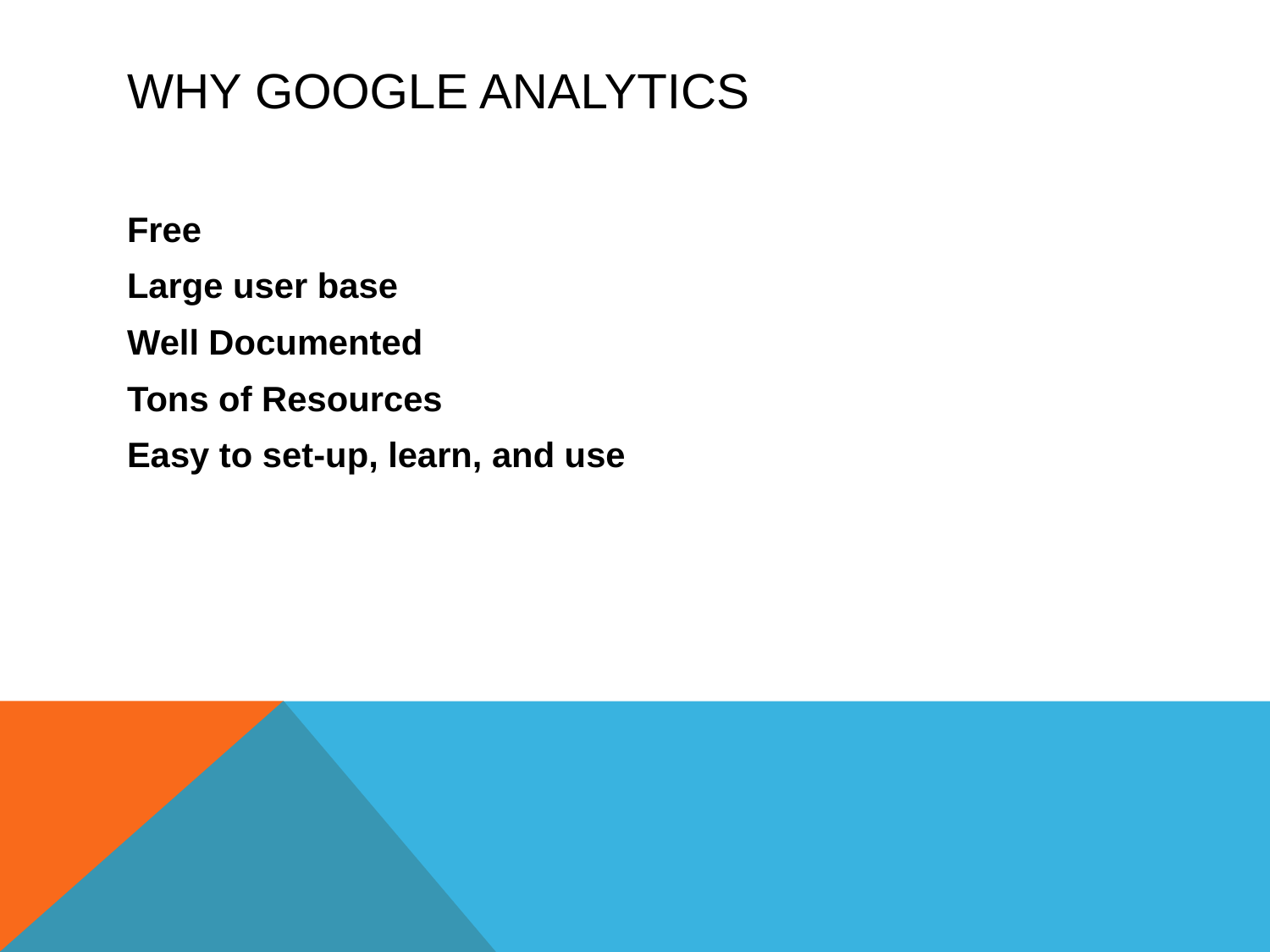

# Why Google Analytics

Free
Large user base
Well Documented
Tons of Resources
Easy to set-up, learn, and use